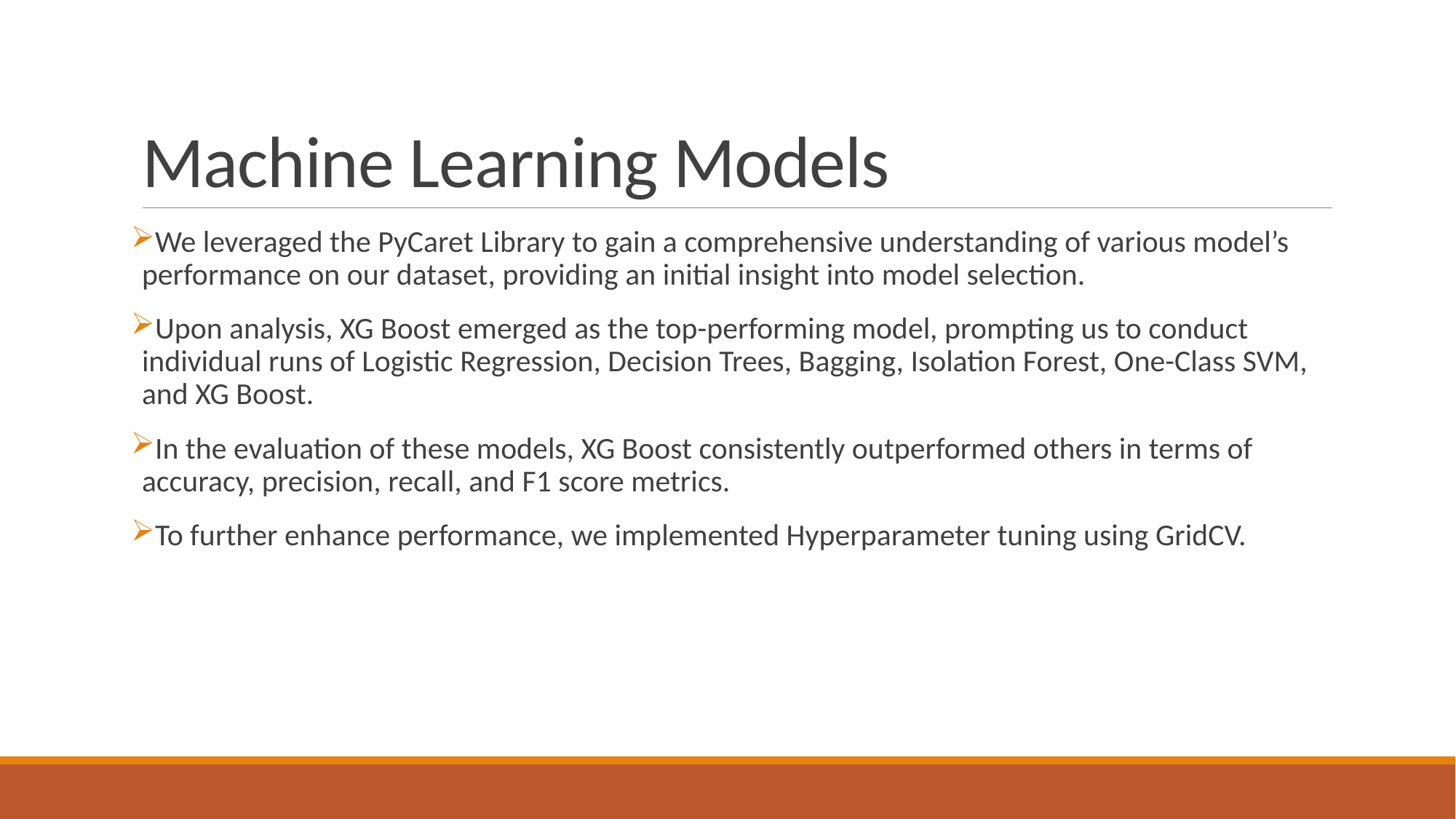

# Machine Learning Models
We leveraged the PyCaret Library to gain a comprehensive understanding of various model’s performance on our dataset, providing an initial insight into model selection.
Upon analysis, XG Boost emerged as the top-performing model, prompting us to conduct individual runs of Logistic Regression, Decision Trees, Bagging, Isolation Forest, One-Class SVM, and XG Boost.
In the evaluation of these models, XG Boost consistently outperformed others in terms of accuracy, precision, recall, and F1 score metrics.
To further enhance performance, we implemented Hyperparameter tuning using GridCV.